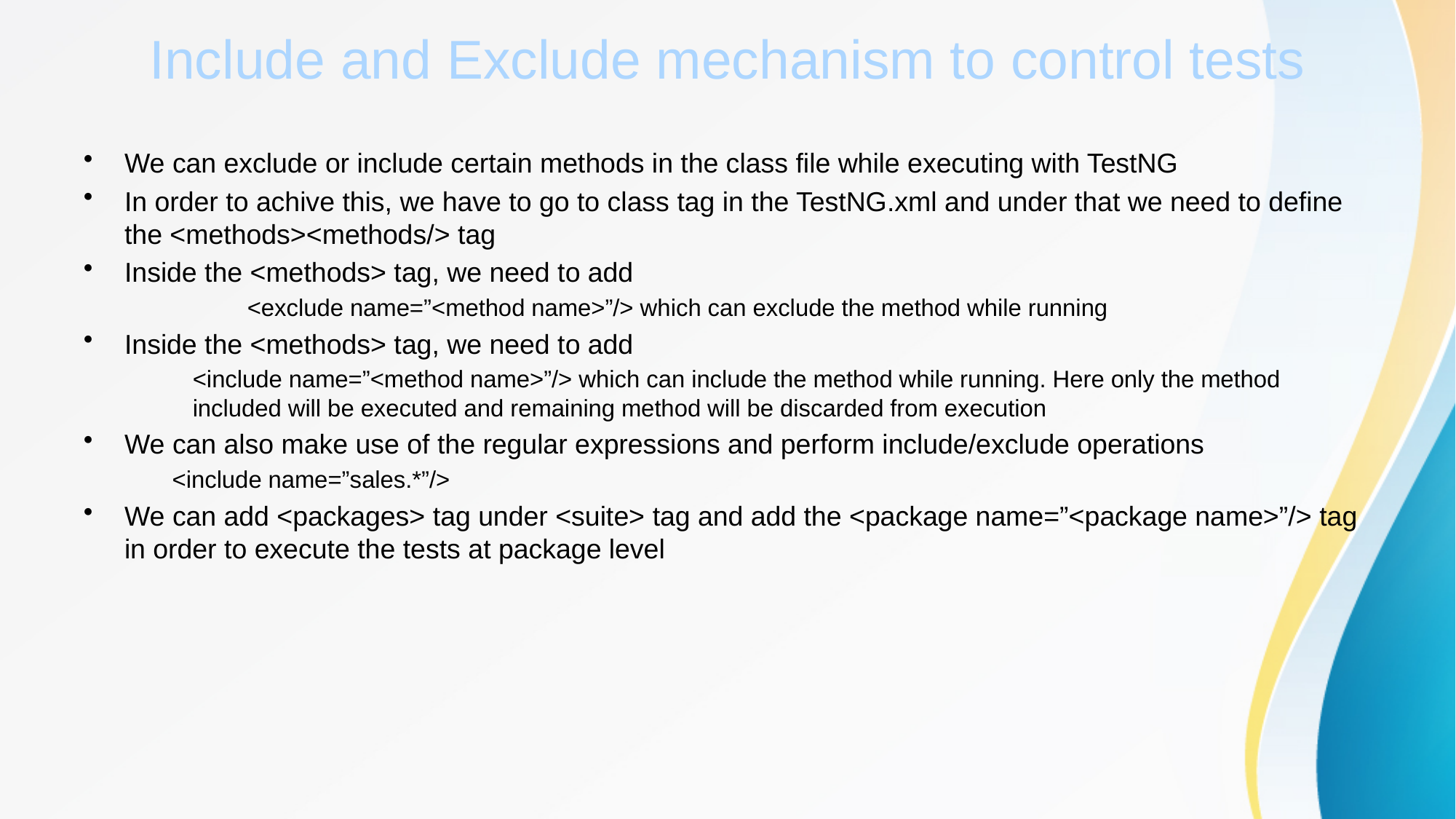

# Include and Exclude mechanism to control tests
We can exclude or include certain methods in the class file while executing with TestNG
In order to achive this, we have to go to class tag in the TestNG.xml and under that we need to define the <methods><methods/> tag
Inside the <methods> tag, we need to add
	<exclude name=”<method name>”/> which can exclude the method while running
Inside the <methods> tag, we need to add
	<include name=”<method name>”/> which can include the method while running. Here only the method 	included will be executed and remaining method will be discarded from execution
We can also make use of the regular expressions and perform include/exclude operations
	<include name=”sales.*”/>
We can add <packages> tag under <suite> tag and add the <package name=”<package name>”/> tag in order to execute the tests at package level